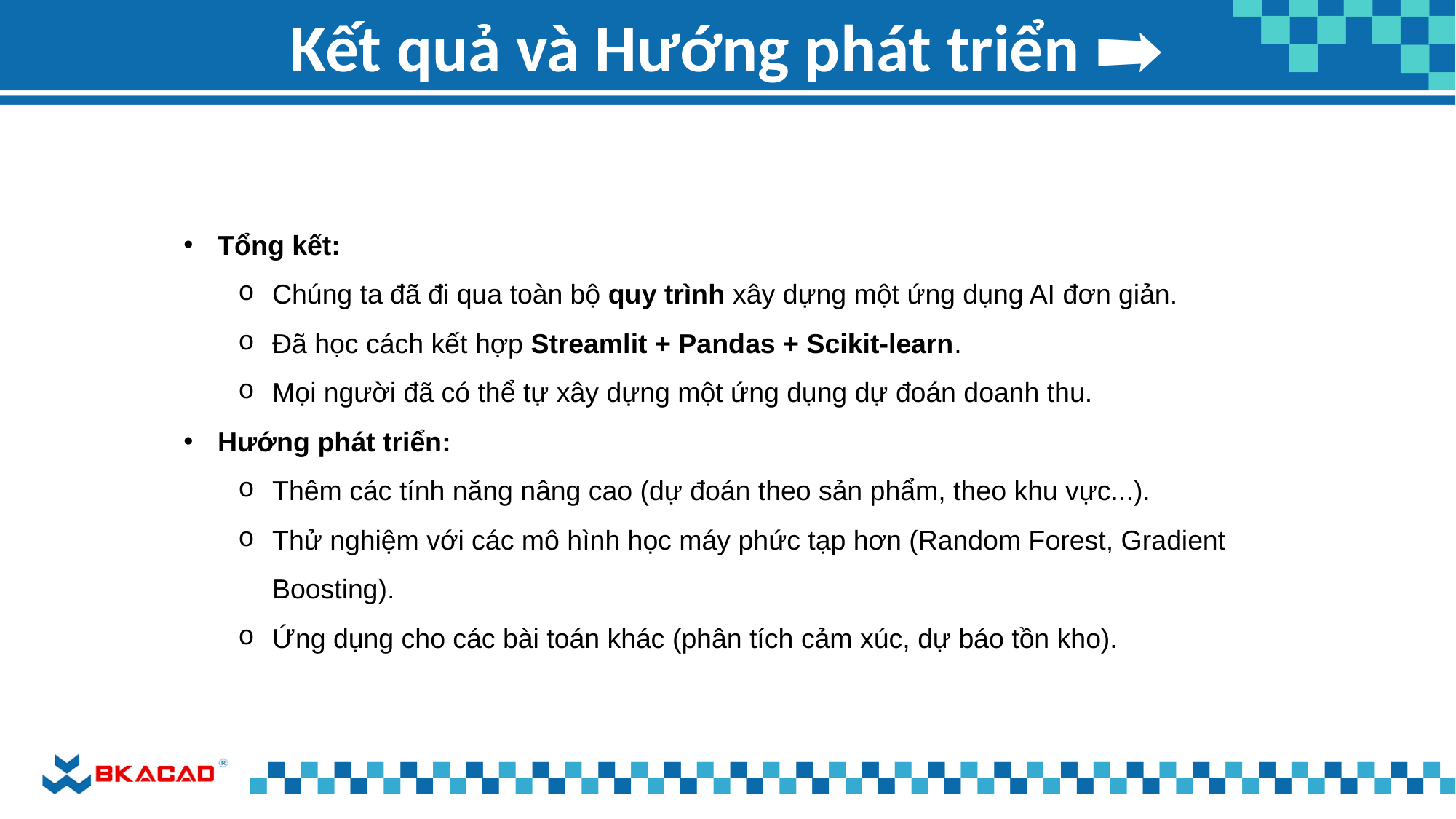

# Kết quả và Hướng phát triển ➡️
Tổng kết:
Chúng ta đã đi qua toàn bộ quy trình xây dựng một ứng dụng AI đơn giản.
Đã học cách kết hợp Streamlit + Pandas + Scikit-learn.
Mọi người đã có thể tự xây dựng một ứng dụng dự đoán doanh thu.
Hướng phát triển:
Thêm các tính năng nâng cao (dự đoán theo sản phẩm, theo khu vực...).
Thử nghiệm với các mô hình học máy phức tạp hơn (Random Forest, Gradient Boosting).
Ứng dụng cho các bài toán khác (phân tích cảm xúc, dự báo tồn kho).